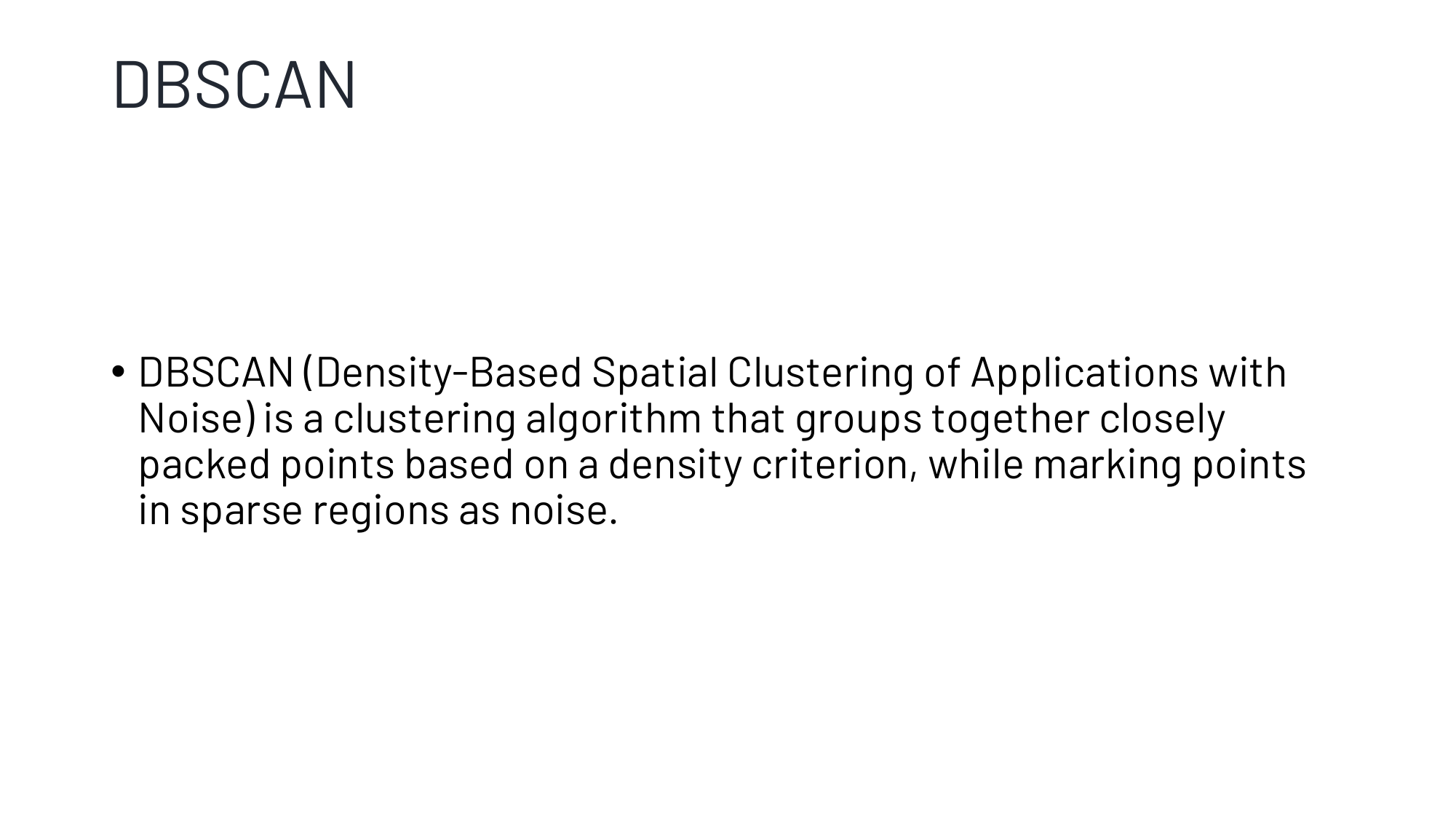

# DBSCAN

DBSCAN (Density-Based Spatial Clustering of Applications with Noise) is a clustering algorithm that groups together closely packed points based on a density criterion, while marking points in sparse regions as noise.